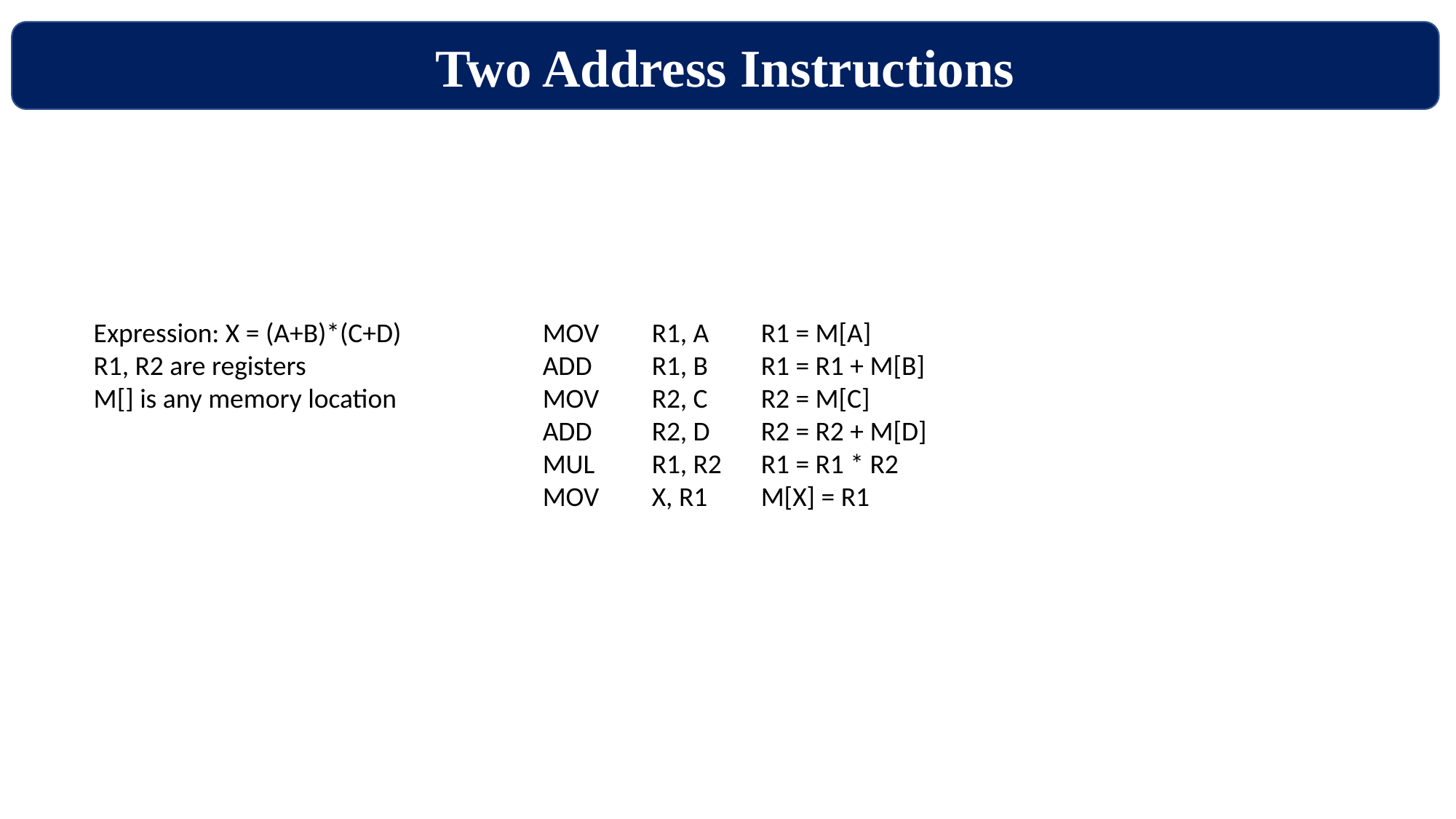

Two Address Instructions
Expression: X = (A+B)*(C+D)
R1, R2 are registers
M[] is any memory location
MOV	R1, A	R1 = M[A]
ADD	R1, B	R1 = R1 + M[B]
MOV	R2, C	R2 = M[C]
ADD	R2, D	R2 = R2 + M[D]
MUL	R1, R2	R1 = R1 * R2
MOV	X, R1	M[X] = R1